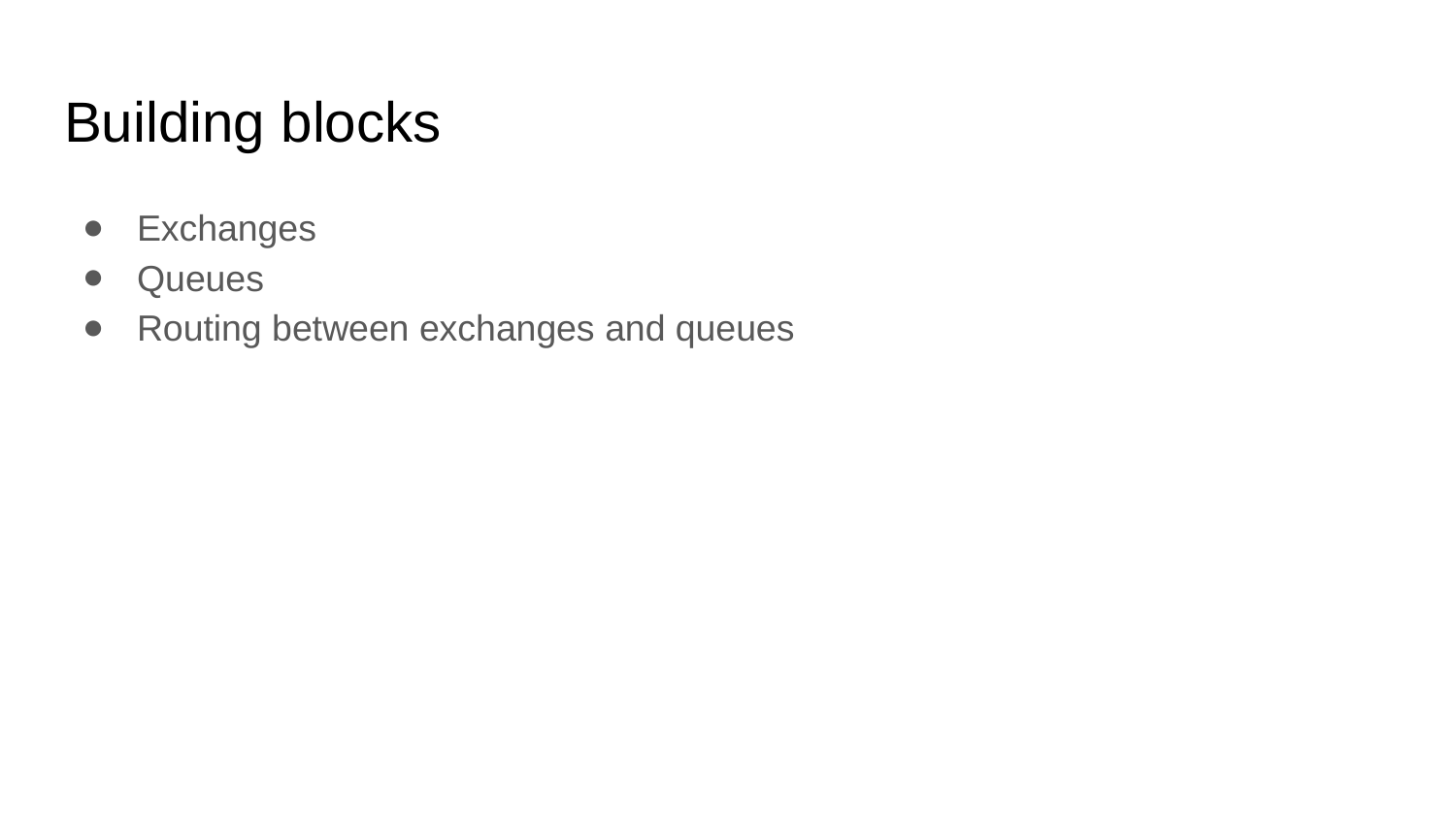

# Building blocks
Exchanges
Queues
Routing between exchanges and queues